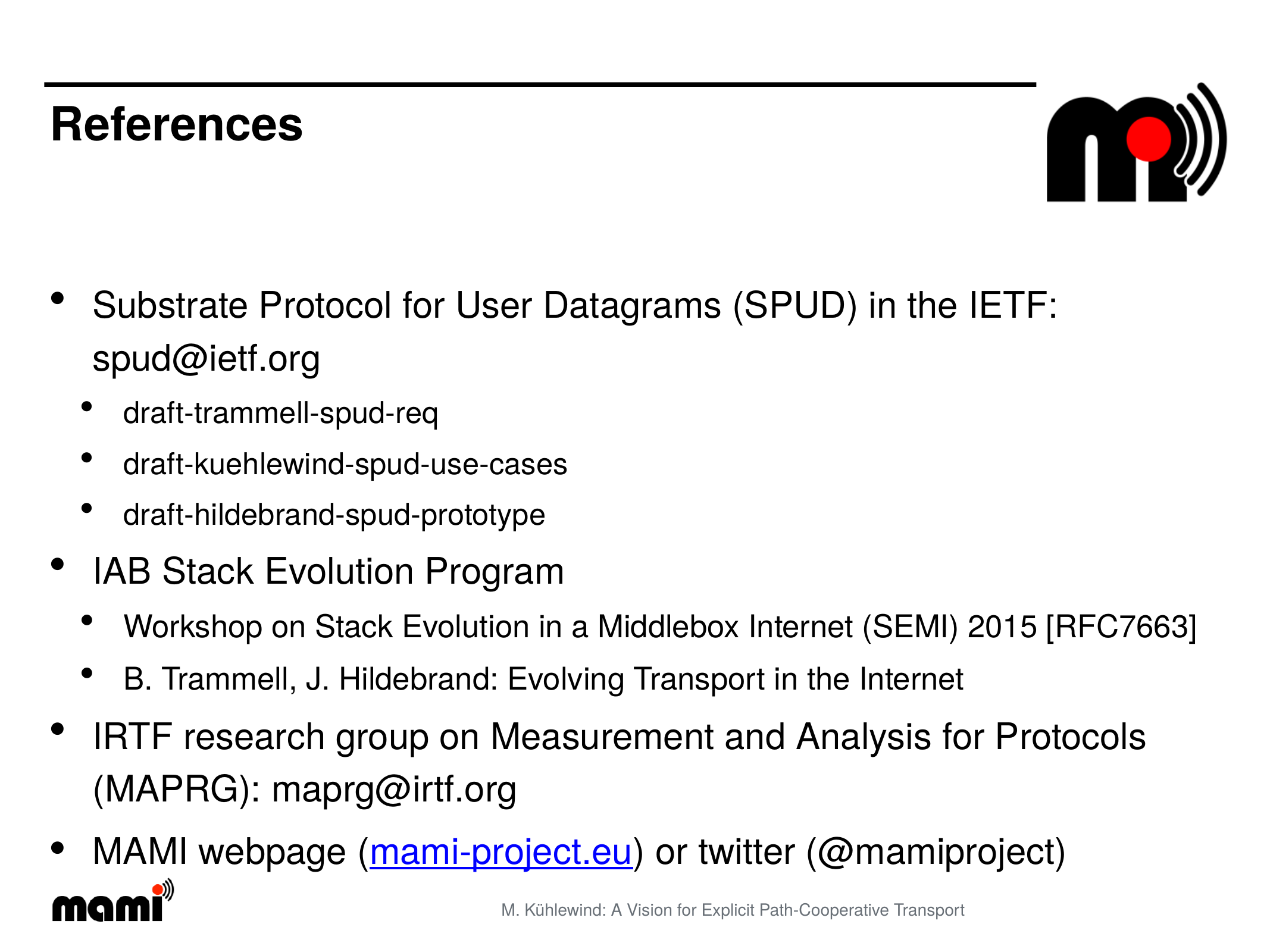

# References
Substrate Protocol for User Datagrams (SPUD) in the IETF: spud@ietf.org
draft-trammell-spud-req
draft-kuehlewind-spud-use-cases
draft-hildebrand-spud-prototype
IAB Stack Evolution Program
Workshop on Stack Evolution in a Middlebox Internet (SEMI) 2015 [RFC7663]
B. Trammell, J. Hildebrand: Evolving Transport in the Internet
IRTF research group on Measurement and Analysis for Protocols (MAPRG): maprg@irtf.org
MAMI webpage (mami-project.eu) or twitter (@mamiproject)
14